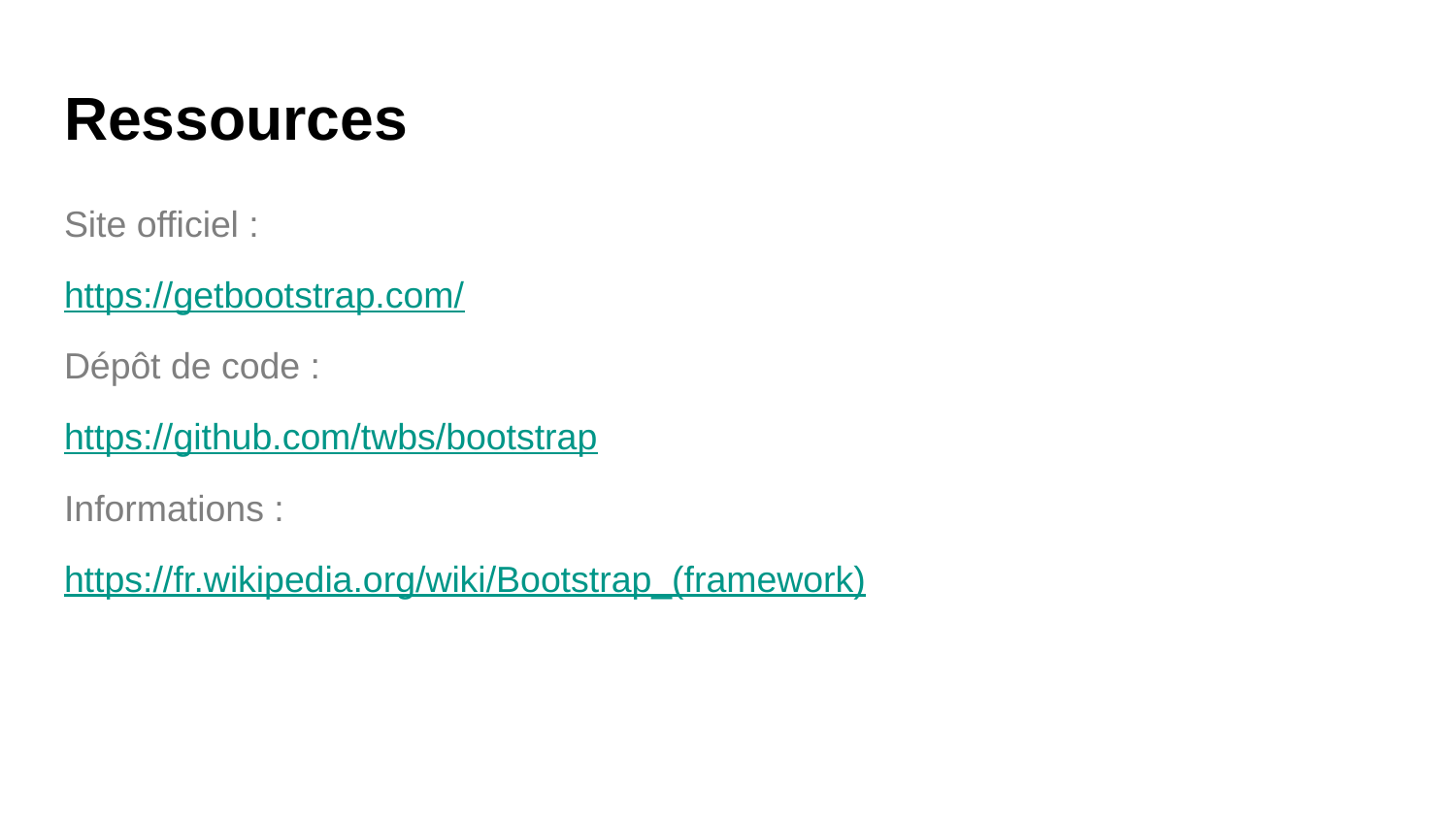

# Ressources
Site officiel :
https://getbootstrap.com/
Dépôt de code :
https://github.com/twbs/bootstrap
Informations :
https://fr.wikipedia.org/wiki/Bootstrap_(framework)